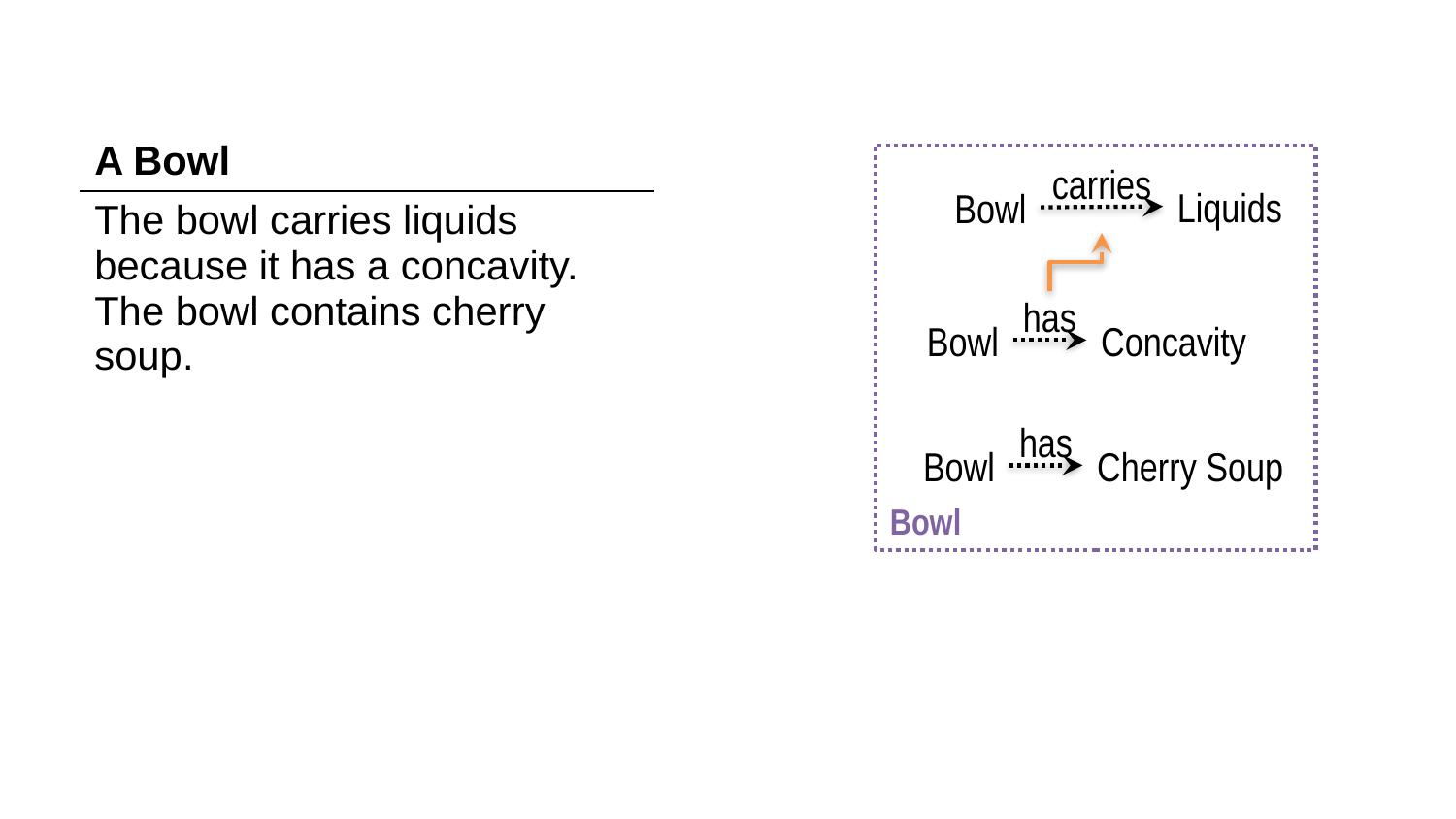

| A Bowl |
| --- |
| The bowl carries liquids because it has a concavity. The bowl contains cherry soup. |
Bowl
carries
Liquids
Bowl
has
Bowl
Concavity
has
Bowl
Cherry Soup